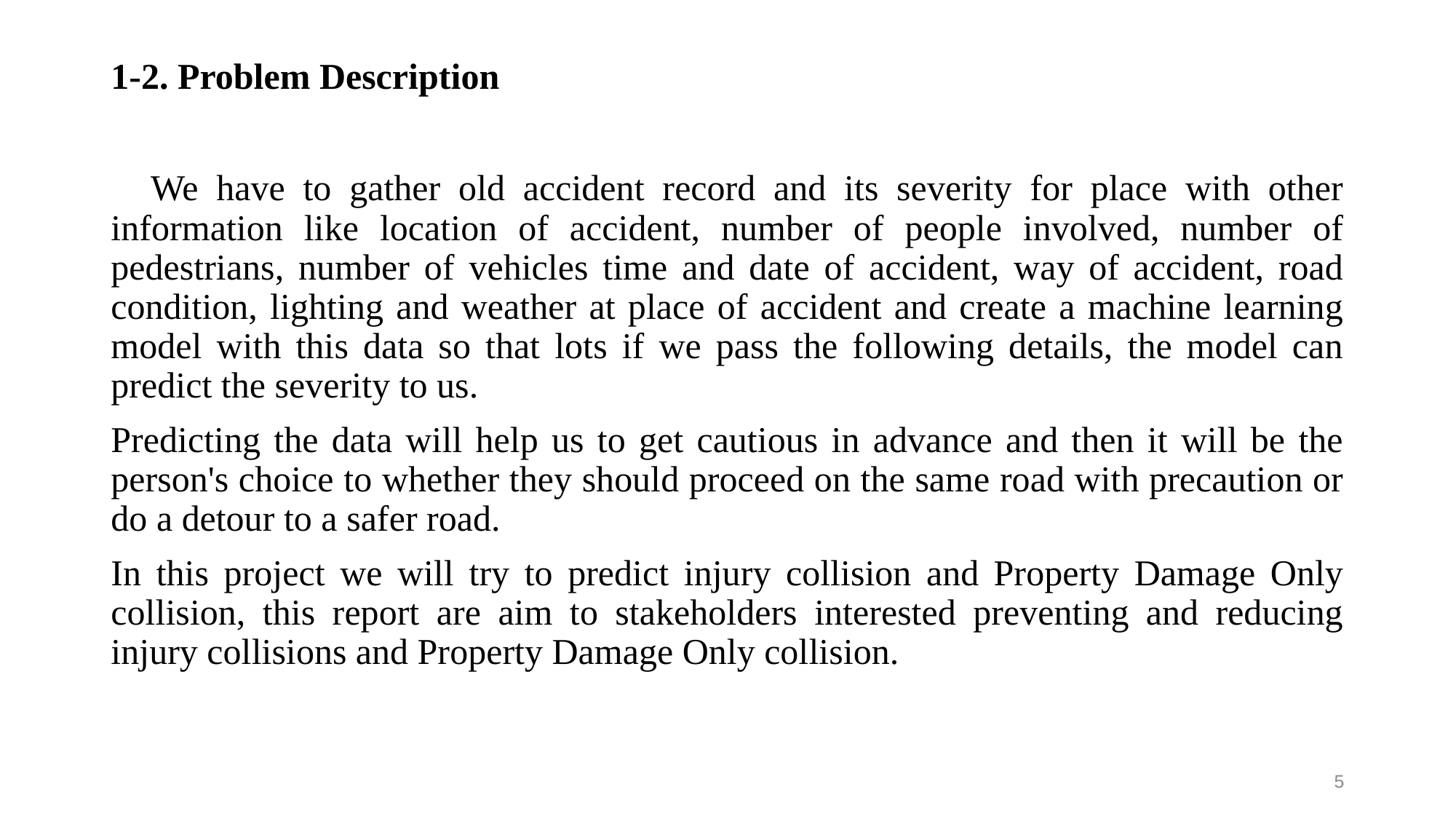

1-2. Problem Description

  We have to gather old accident record and its severity for place with other information like location of accident, number of people involved, number of pedestrians, number of vehicles time and date of accident, way of accident, road condition, lighting and weather at place of accident and create a machine learning model with this data so that lots if we pass the following details, the model can predict the severity to us.
Predicting the data will help us to get cautious in advance and then it will be the person's choice to whether they should proceed on the same road with precaution or do a detour to a safer road.
In this project we will try to predict injury collision and Property Damage Only collision, this report are aim to stakeholders interested preventing and reducing injury collisions and Property Damage Only collision.

5